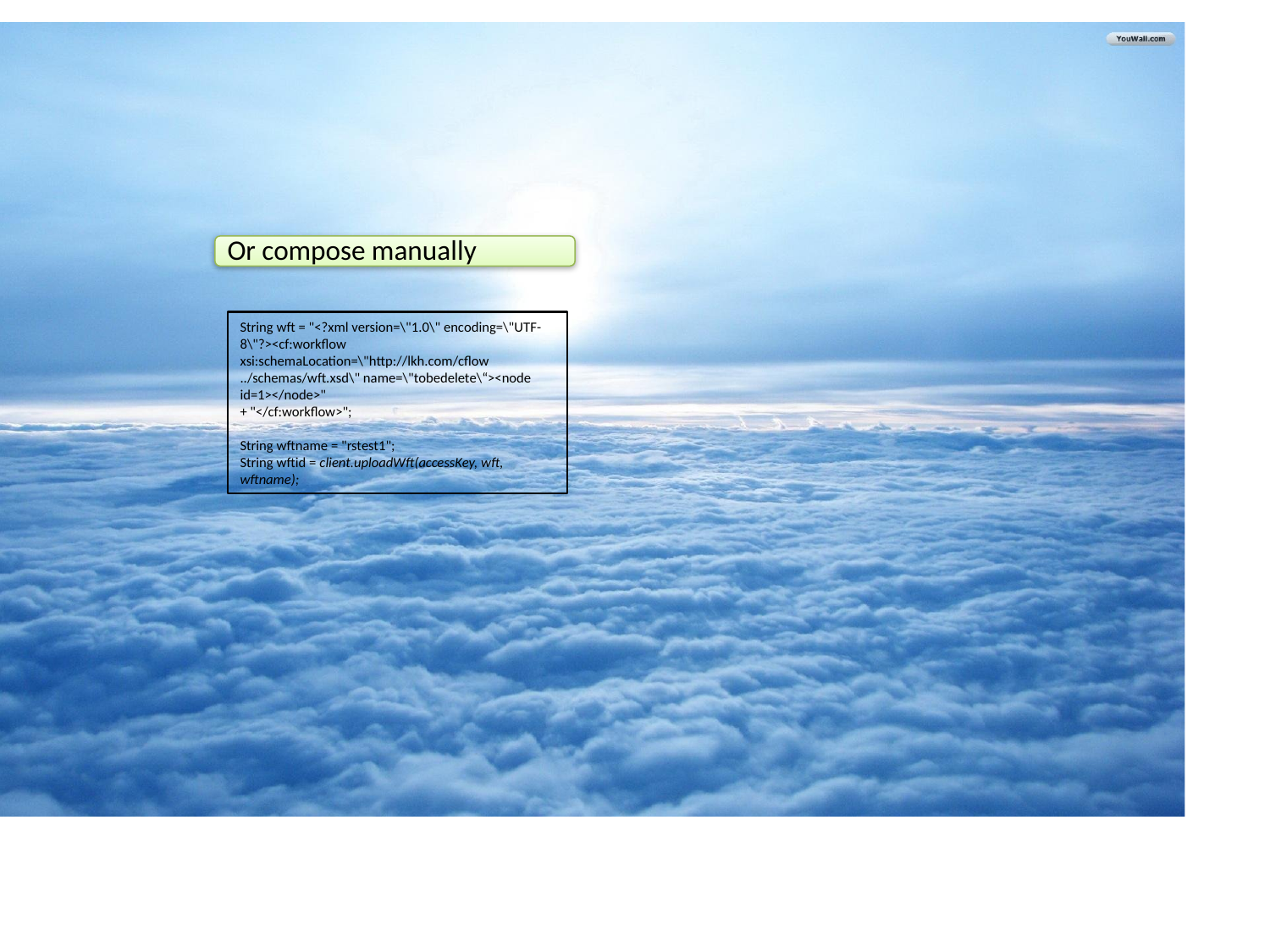

Or compose manually

String wft = "<?xml version=\"1.0\" encoding=\"UTF-8\"?><cf:workflow xsi:schemaLocation=\"http://lkh.com/cflow ../schemas/wft.xsd\" name=\"tobedelete\“><node id=1></node>"
+ "</cf:workflow>";

String wftname = "rstest1";
String wftid = client.uploadWft(accessKey, wft, wftname);